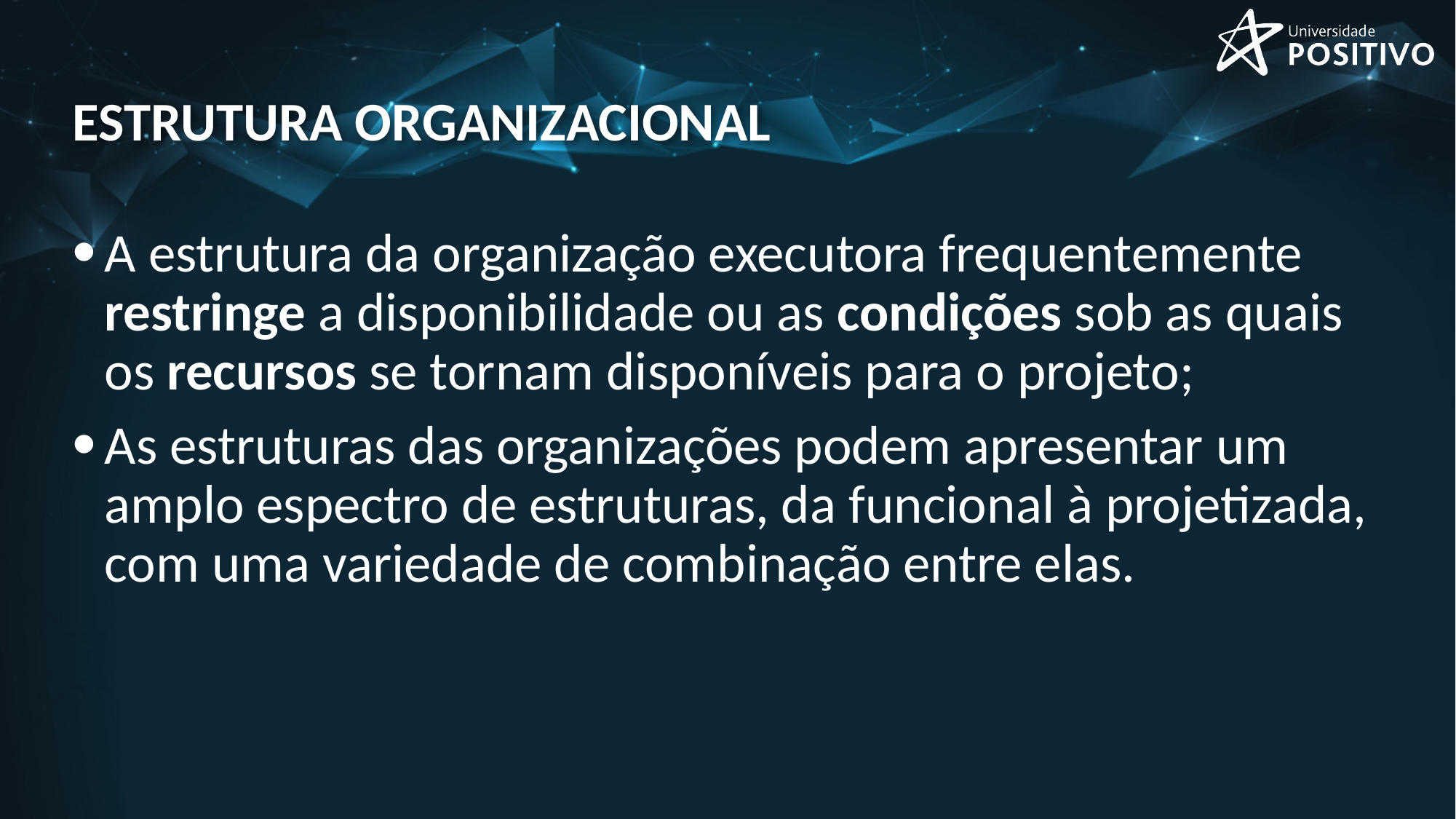

# Estrutura organizacional
A estrutura da organização executora frequentemente restringe a disponibilidade ou as condições sob as quais os recursos se tornam disponíveis para o projeto;
As estruturas das organizações podem apresentar um amplo espectro de estruturas, da funcional à projetizada, com uma variedade de combinação entre elas.